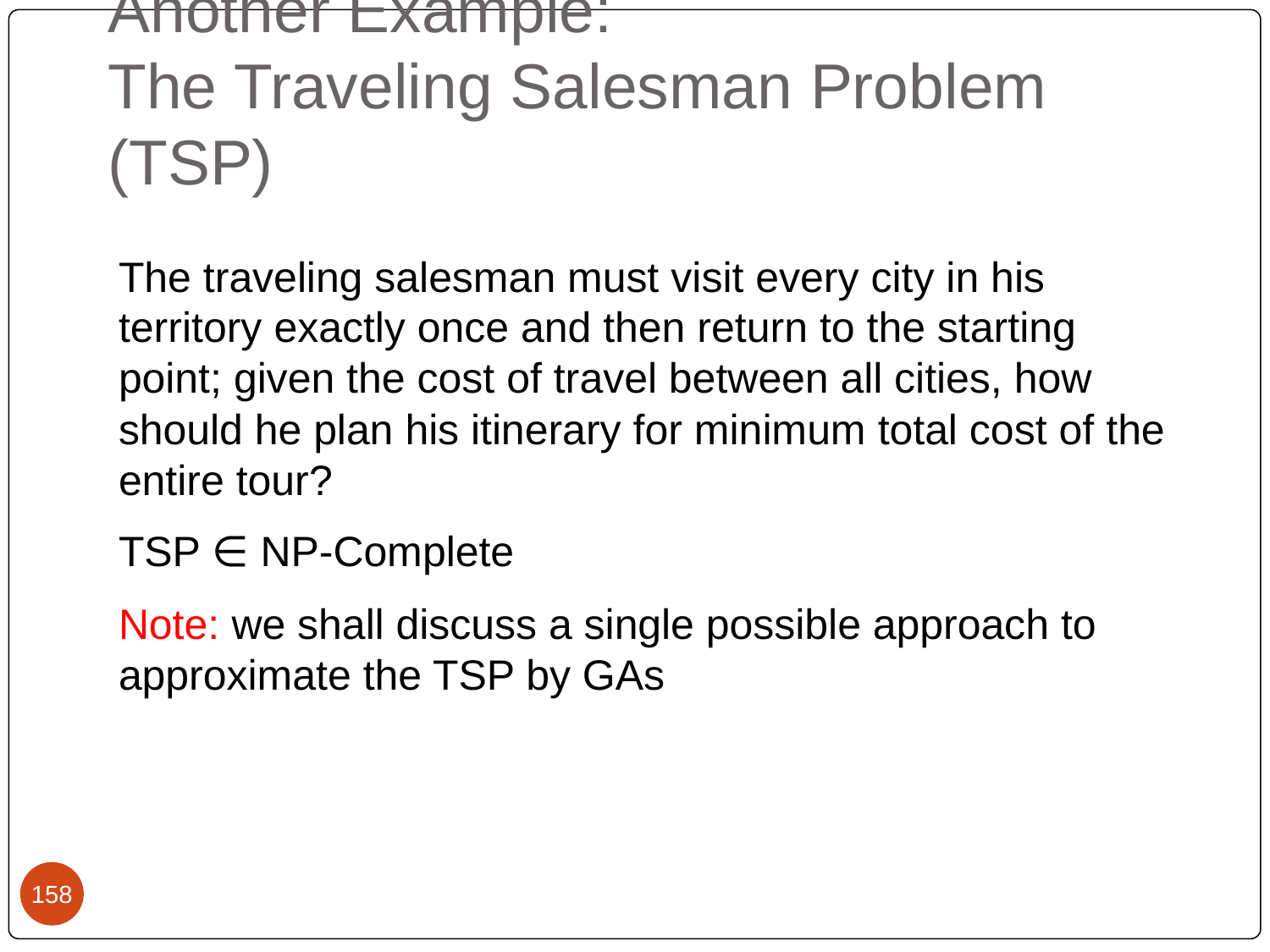

# Another Example: The Traveling Salesman Problem (TSP)
The traveling salesman must visit every city in his territory exactly once and then return to the starting point; given the cost of travel between all cities, how should he plan his itinerary for minimum total cost of the entire tour?
TSP ∈ NP-Complete
Note: we shall discuss a single possible approach to approximate the TSP by GAs

158